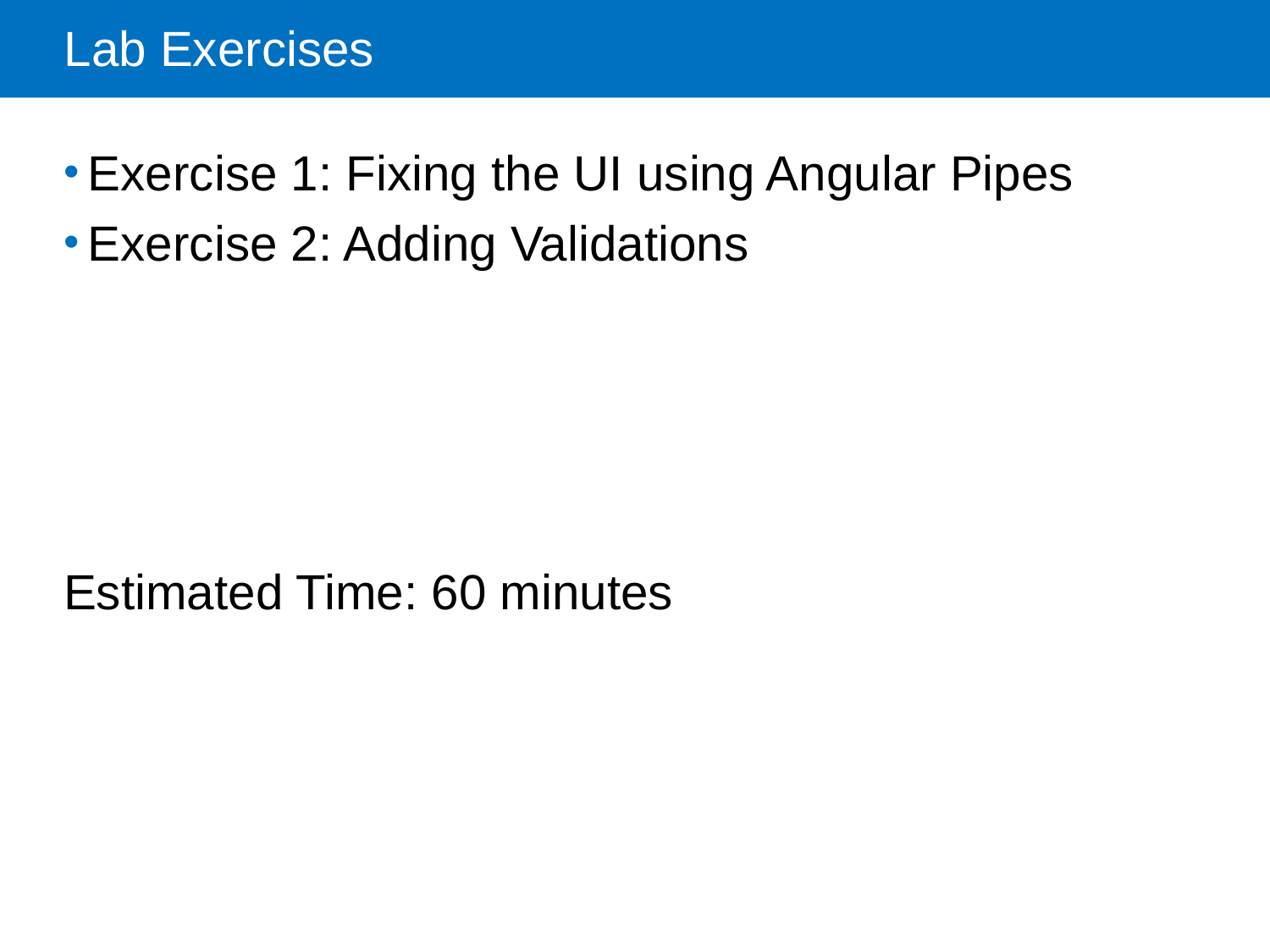

# Lab Exercises
Exercise 1: Fixing the UI using Angular Pipes
Exercise 2: Adding Validations

Estimated Time: 60 minutes